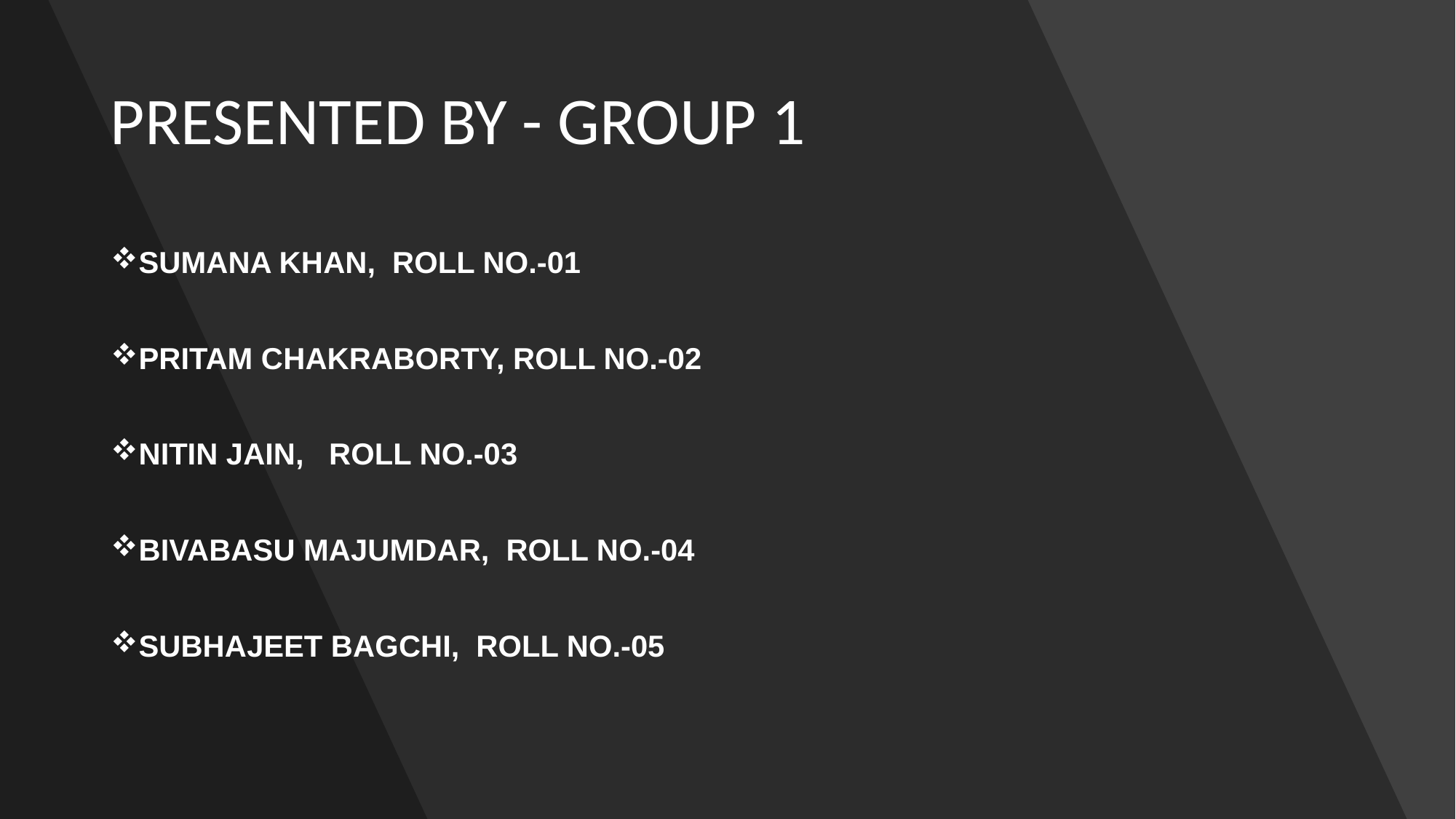

# PRESENTED BY - GROUP 1
SUMANA KHAN,  ROLL NO.-01

PRITAM CHAKRABORTY, ROLL NO.-02

NITIN JAIN,   ROLL NO.-03

BIVABASU MAJUMDAR,  ROLL NO.-04

SUBHAJEET BAGCHI,  ROLL NO.-05